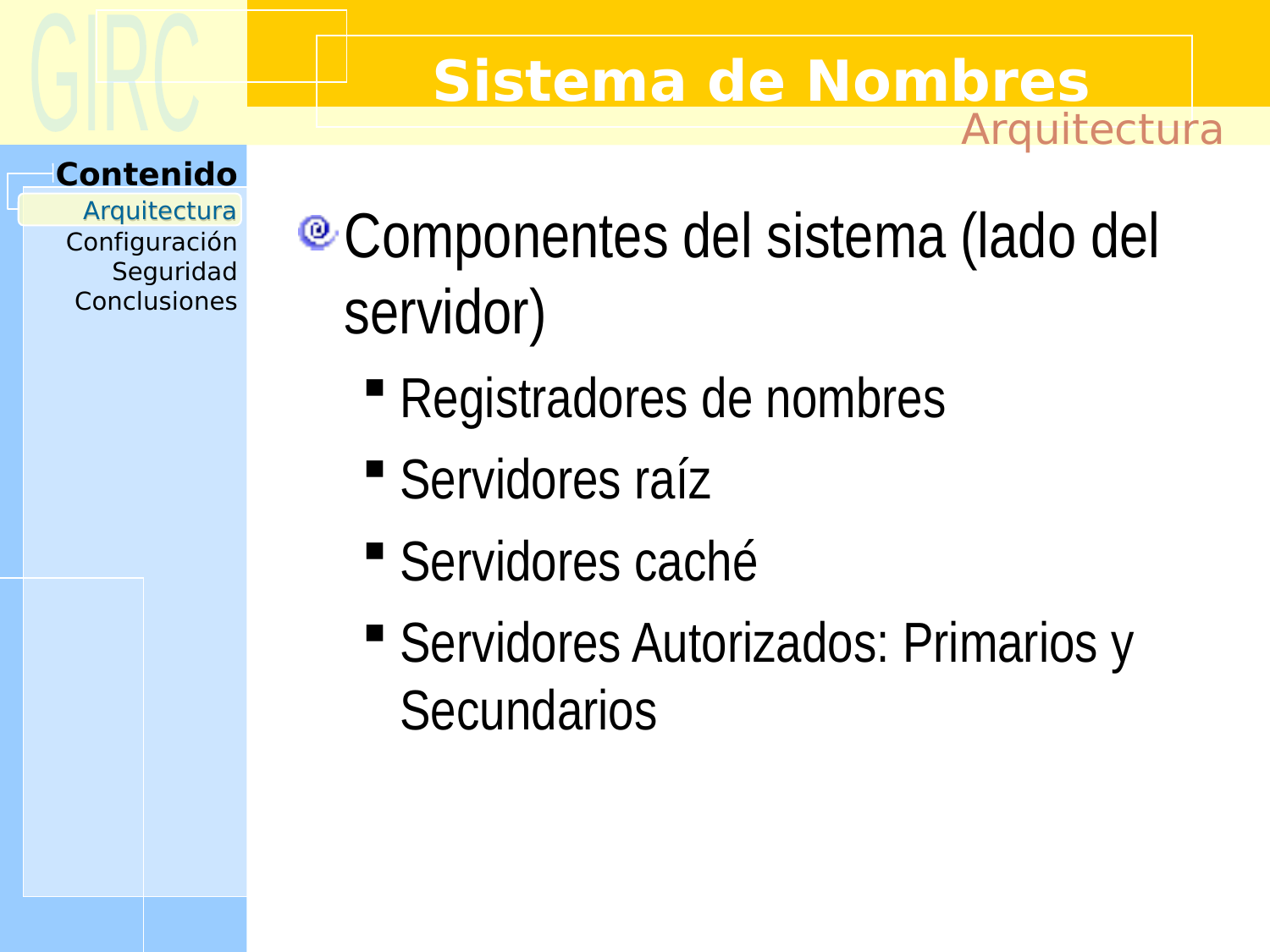

Sistema de Nombres
Arquitectura

Arquitectura

Componentes del sistema (lado del servidor)
Registradores de nombres
Servidores raíz
Servidores caché
Servidores Autorizados: Primarios y Secundarios